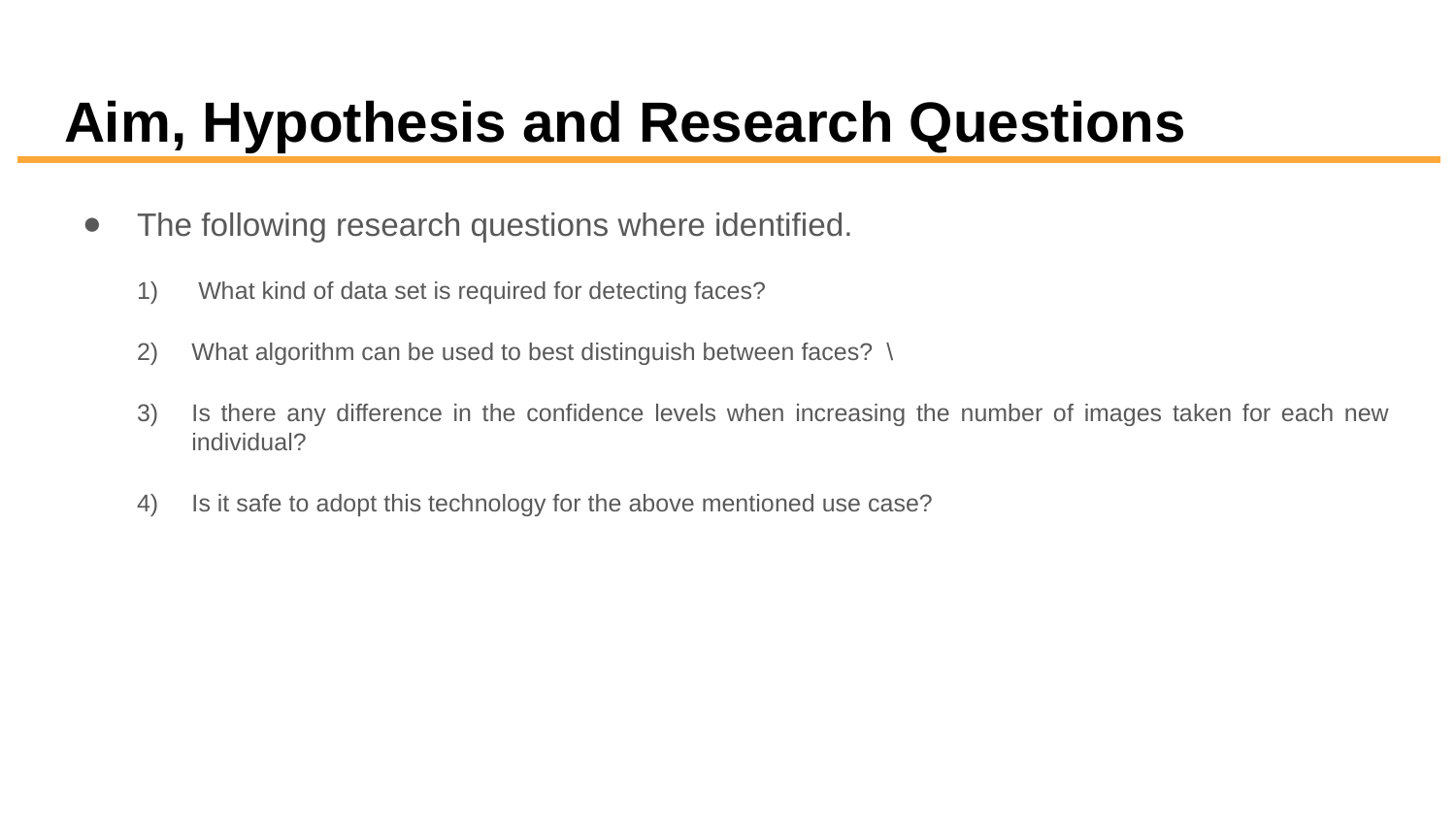

# Aim, Hypothesis and Research Questions
The following research questions where identified.
 What kind of data set is required for detecting faces?
What algorithm can be used to best distinguish between faces?  \
Is there any difference in the confidence levels when increasing the number of images taken for each new individual?
Is it safe to adopt this technology for the above mentioned use case?